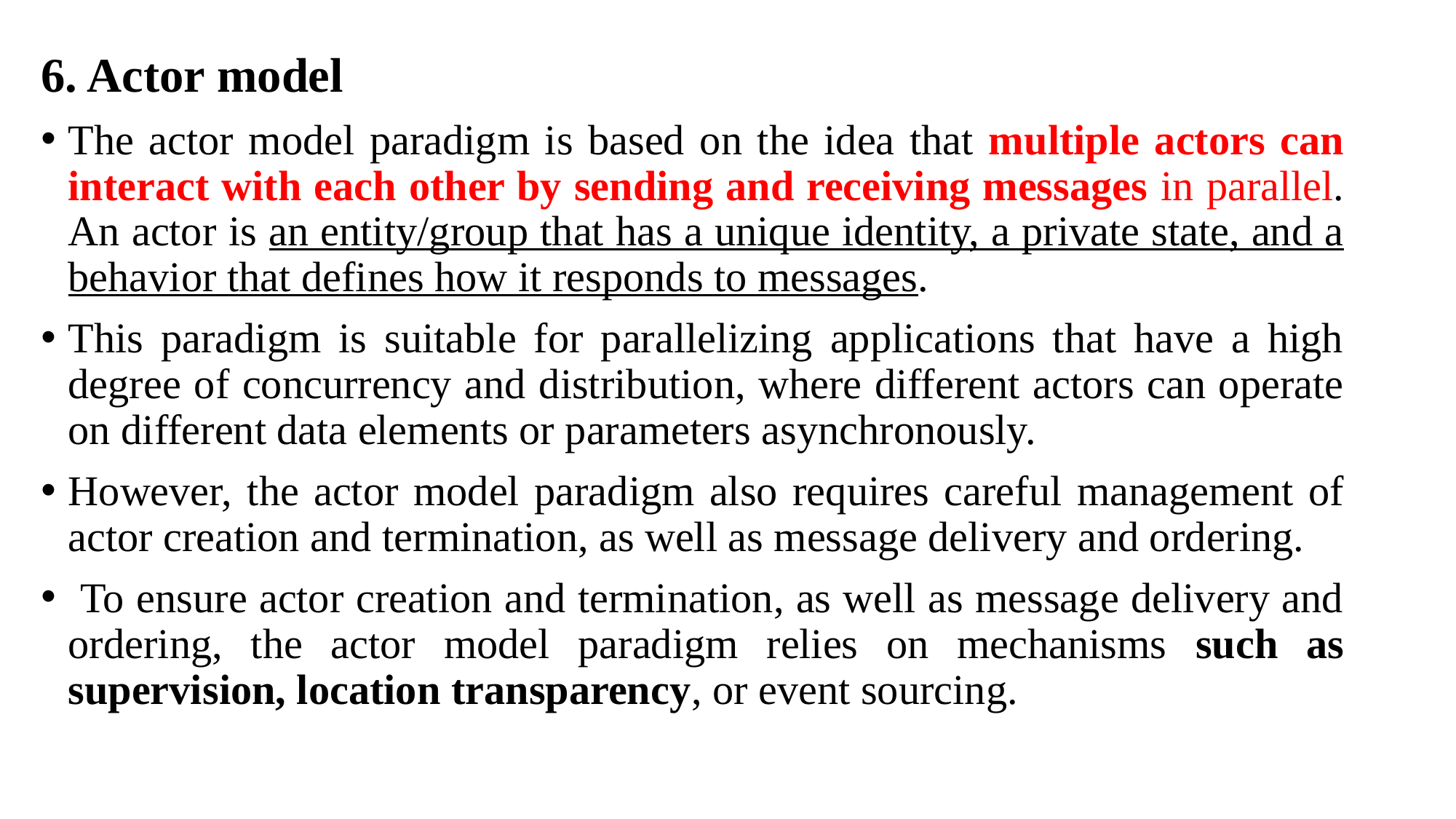

6. Actor model
The actor model paradigm is based on the idea that multiple actors can interact with each other by sending and receiving messages in parallel. An actor is an entity/group that has a unique identity, a private state, and a behavior that defines how it responds to messages.
This paradigm is suitable for parallelizing applications that have a high degree of concurrency and distribution, where different actors can operate on different data elements or parameters asynchronously.
However, the actor model paradigm also requires careful management of actor creation and termination, as well as message delivery and ordering.
 To ensure actor creation and termination, as well as message delivery and ordering, the actor model paradigm relies on mechanisms such as supervision, location transparency, or event sourcing.